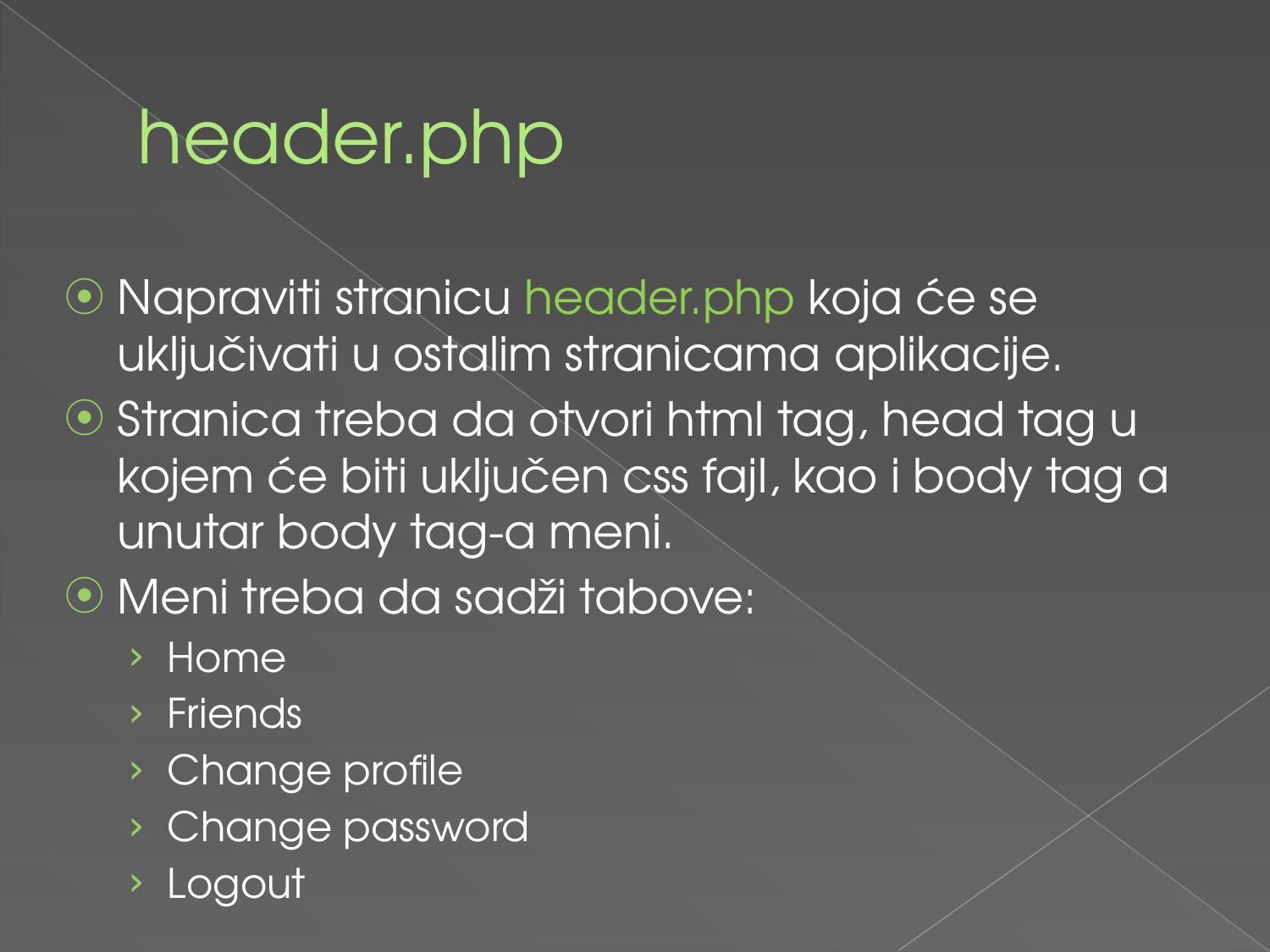

# header.php
Napraviti stranicu header.php koja će se uključivati u ostalim stranicama aplikacije.
Stranica treba da otvori html tag, head tag u kojem će biti uključen css fajl, kao i body tag a unutar body tag-a meni.
Meni treba da sadži tabove:
Home
Friends
Change profile
Change password
Logout